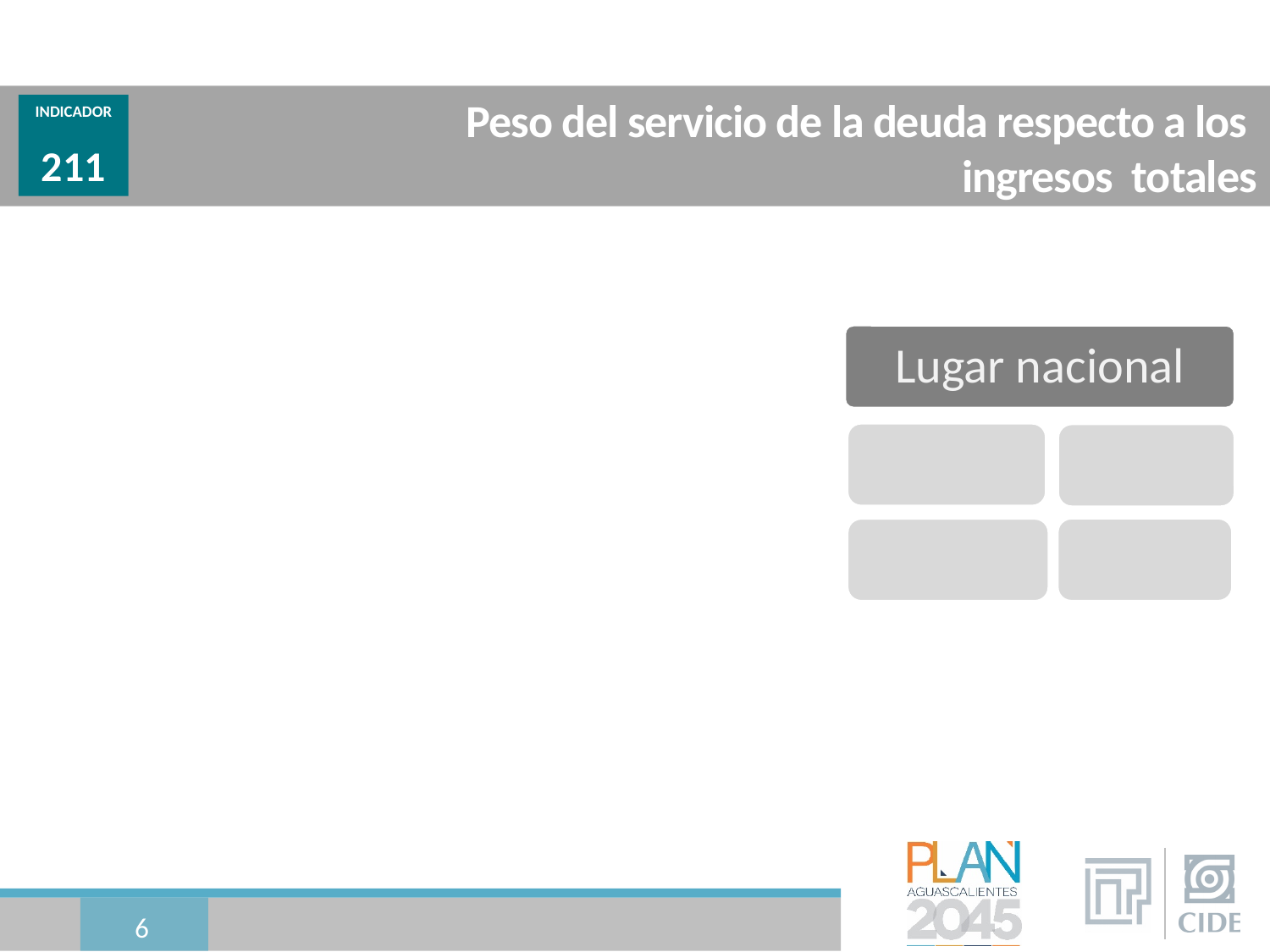

# Peso del servicio de la deuda respecto a los ingresos  totales
INDICADOR

211

6